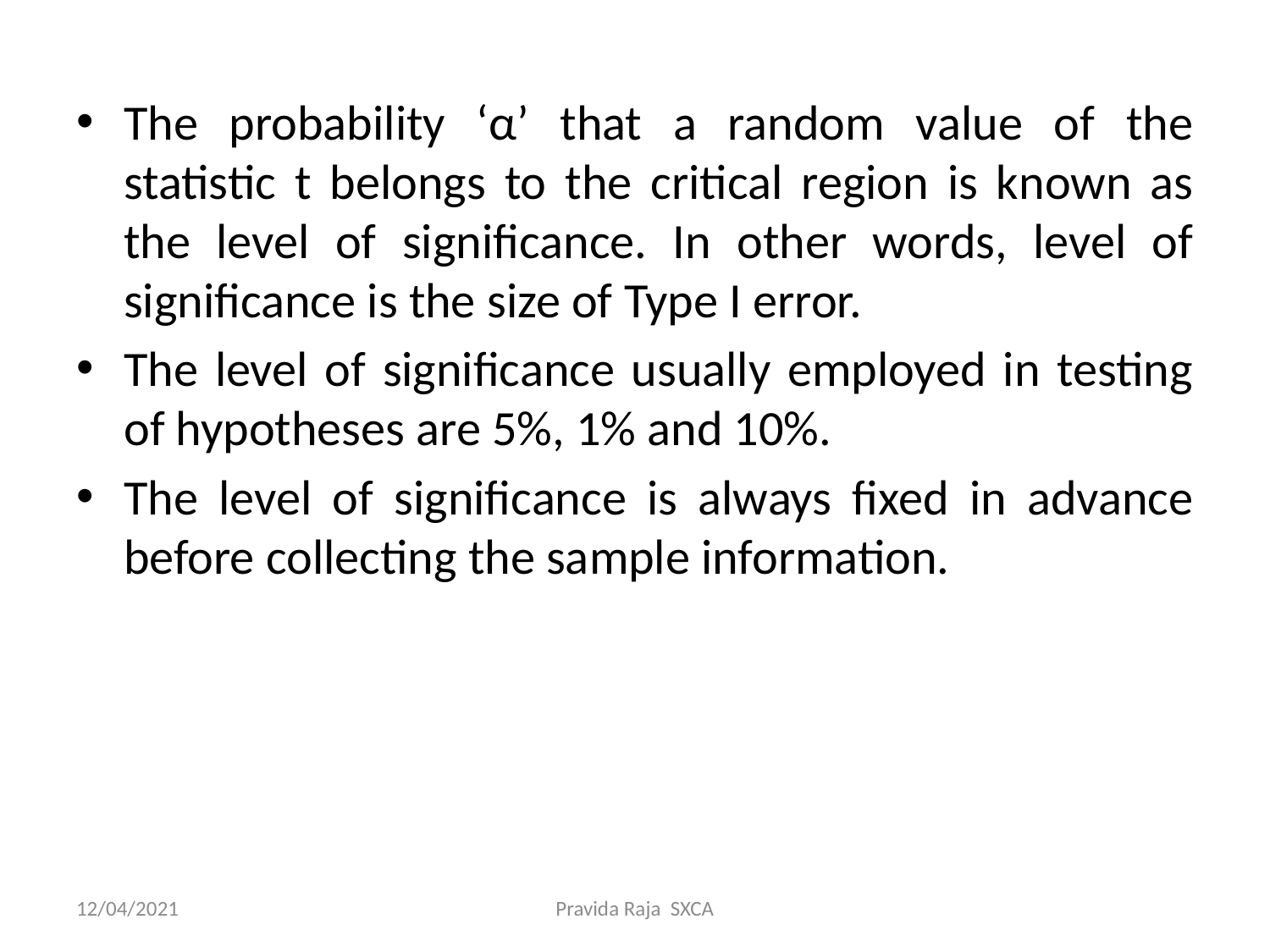

The probability ‘α’ that a random value of the statistic t belongs to the critical region is known as the level of significance. In other words, level of significance is the size of Type I error.
The level of significance usually employed in testing of hypotheses are 5%, 1% and 10%.
The level of significance is always fixed in advance before collecting the sample information.
12/04/2021
Pravida Raja  SXCA